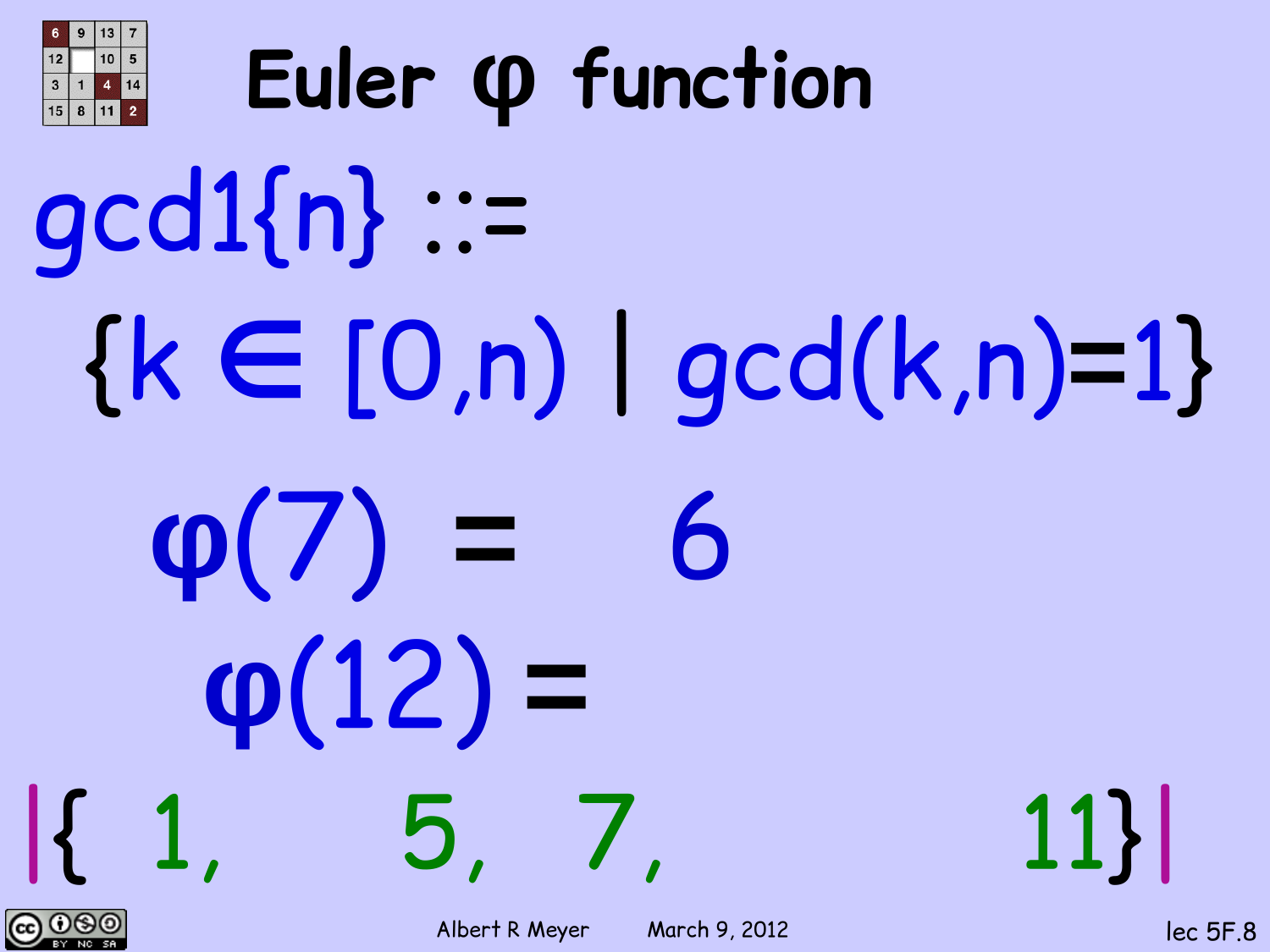

# Euler φ function
gcd1{n} ::=
 {k ∈ [0,n) | gcd(k,n)=1}
  φ(7)  =     6
      φ(12) =
|{  1,      5,   7,            11}|
lec 5F.8